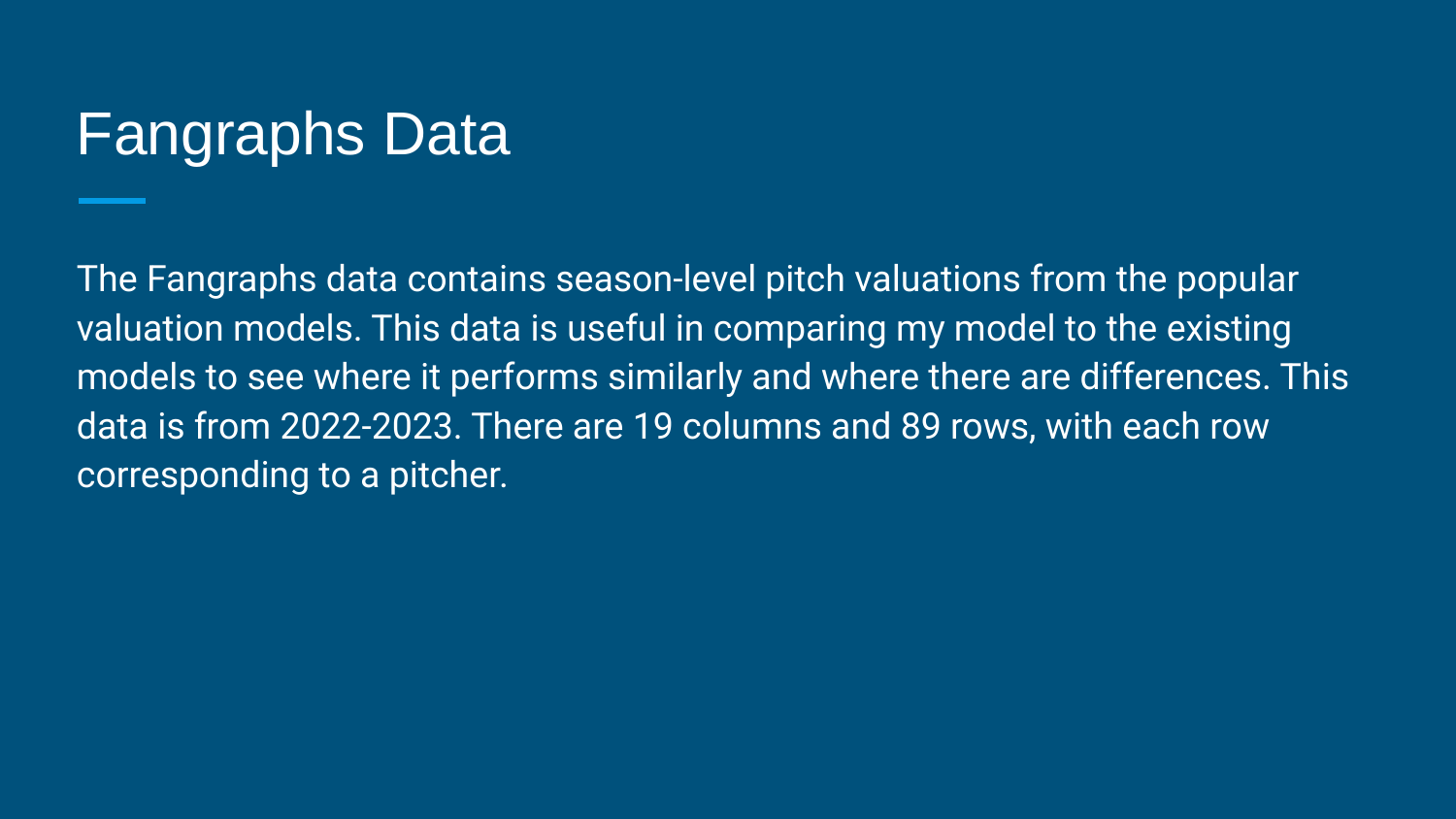

# Fangraphs Data
The Fangraphs data contains season-level pitch valuations from the popular valuation models. This data is useful in comparing my model to the existing models to see where it performs similarly and where there are differences. This data is from 2022-2023. There are 19 columns and 89 rows, with each row corresponding to a pitcher.